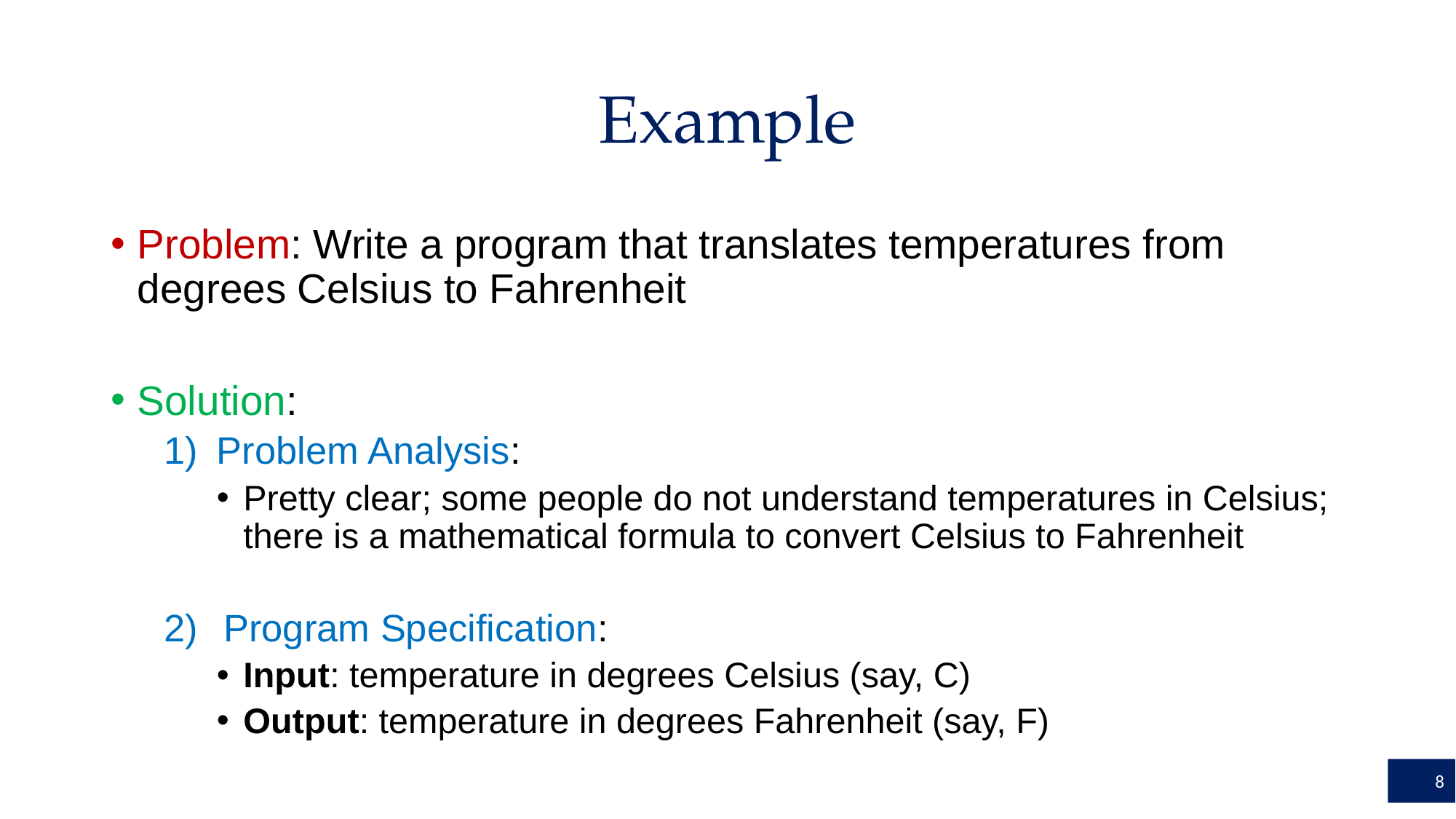

# Example
Problem: Write a program that translates temperatures from degrees Celsius to Fahrenheit

Solution:
Problem Analysis:
Pretty clear; some people do not understand temperatures in Celsius; there is a mathematical formula to convert Celsius to Fahrenheit

Program Specification:
Input: temperature in degrees Celsius (say, C)
Output: temperature in degrees Fahrenheit (say, F)

8